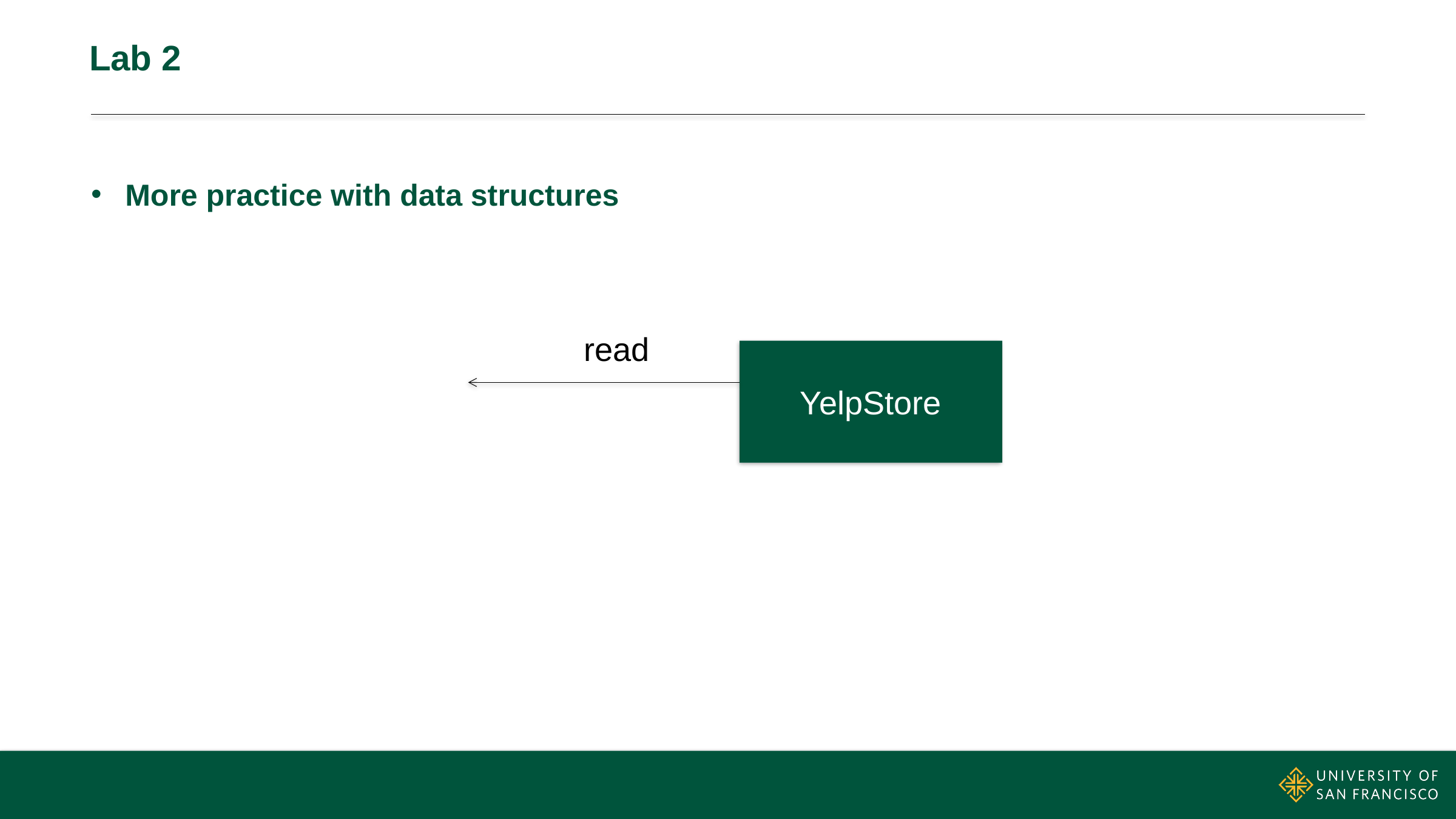

# Lab 2
More practice with data structures
read
YelpStore